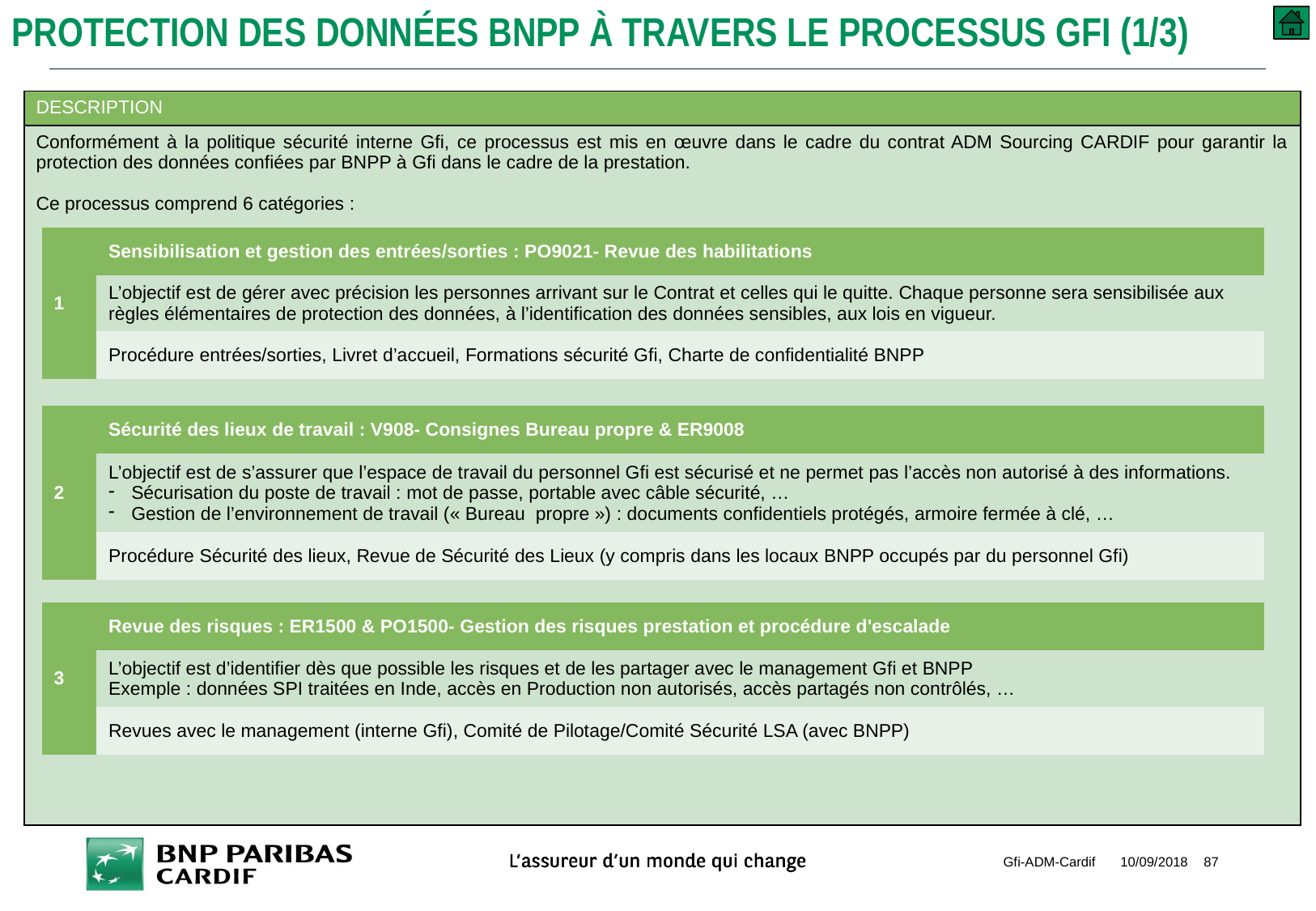

Protection des données BNPP à travers le processus Gfi (1/3)
| DESCRIPTION |
| --- |
| Conformément à la politique sécurité interne Gfi, ce processus est mis en œuvre dans le cadre du contrat ADM Sourcing CARDIF pour garantir la protection des données confiées par BNPP à Gfi dans le cadre de la prestation. Ce processus comprend 6 catégories : |
| 1 | Sensibilisation et gestion des entrées/sorties : PO9021- Revue des habilitations |
| --- | --- |
|  | L’objectif est de gérer avec précision les personnes arrivant sur le Contrat et celles qui le quitte. Chaque personne sera sensibilisée aux règles élémentaires de protection des données, à l’identification des données sensibles, aux lois en vigueur. |
|  | Procédure entrées/sorties, Livret d’accueil, Formations sécurité Gfi, Charte de confidentialité BNPP |
| 2 | Sécurité des lieux de travail : V908- Consignes Bureau propre & ER9008 |
| --- | --- |
|  | L’objectif est de s’assurer que l’espace de travail du personnel Gfi est sécurisé et ne permet pas l’accès non autorisé à des informations. Sécurisation du poste de travail : mot de passe, portable avec câble sécurité, … Gestion de l’environnement de travail (« Bureau propre ») : documents confidentiels protégés, armoire fermée à clé, … |
|  | Procédure Sécurité des lieux, Revue de Sécurité des Lieux (y compris dans les locaux BNPP occupés par du personnel Gfi) |
| 3 | Revue des risques : ER1500 & PO1500- Gestion des risques prestation et procédure d'escalade |
| --- | --- |
|  | L’objectif est d’identifier dès que possible les risques et de les partager avec le management Gfi et BNPP Exemple : données SPI traitées en Inde, accès en Production non autorisés, accès partagés non contrôlés, … |
|  | Revues avec le management (interne Gfi), Comité de Pilotage/Comité Sécurité LSA (avec BNPP) |
Gfi-ADM-Cardif
10/09/2018
87